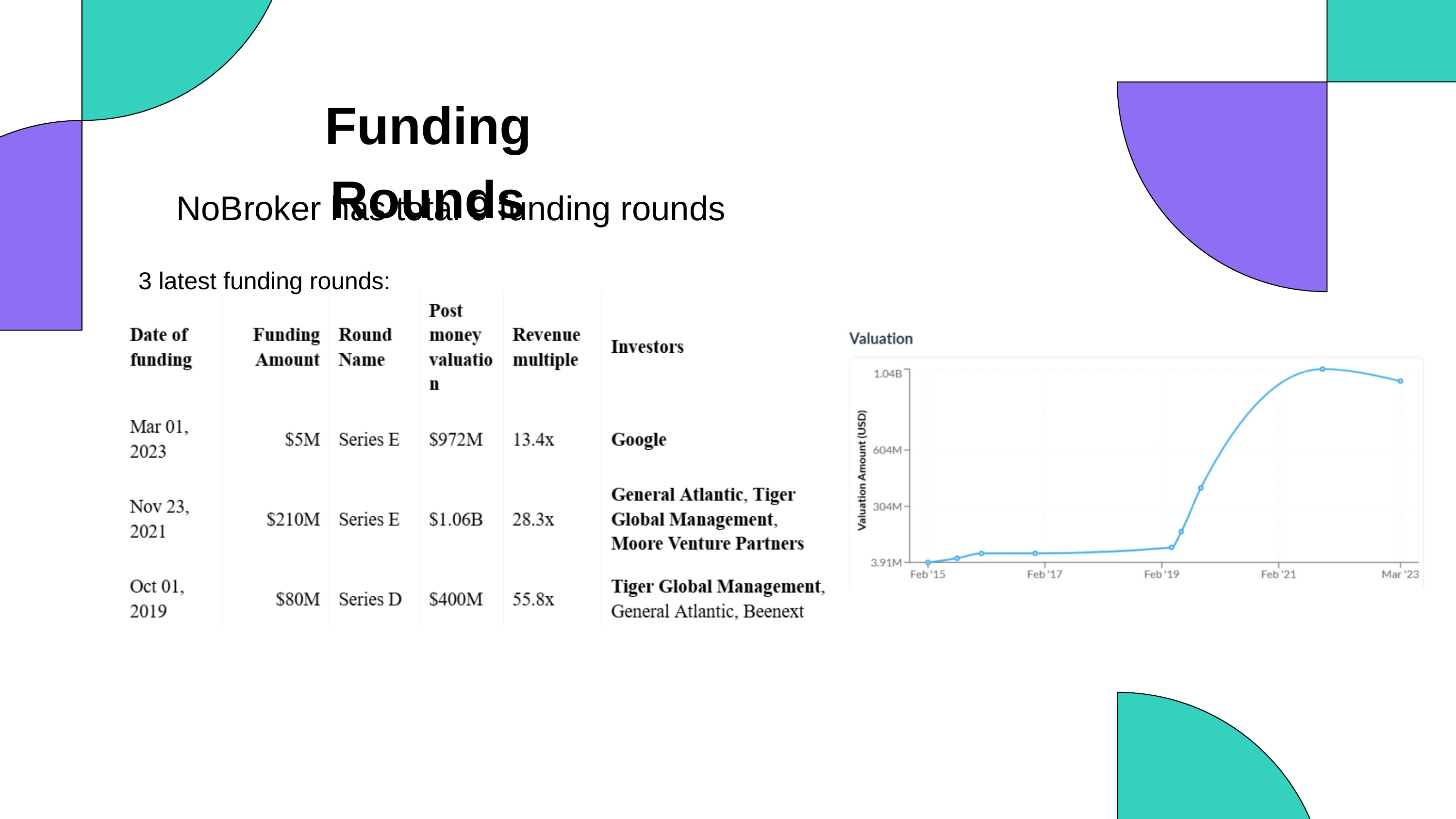

Funding Rounds

NoBroker has total 9 funding rounds
3 latest funding rounds: